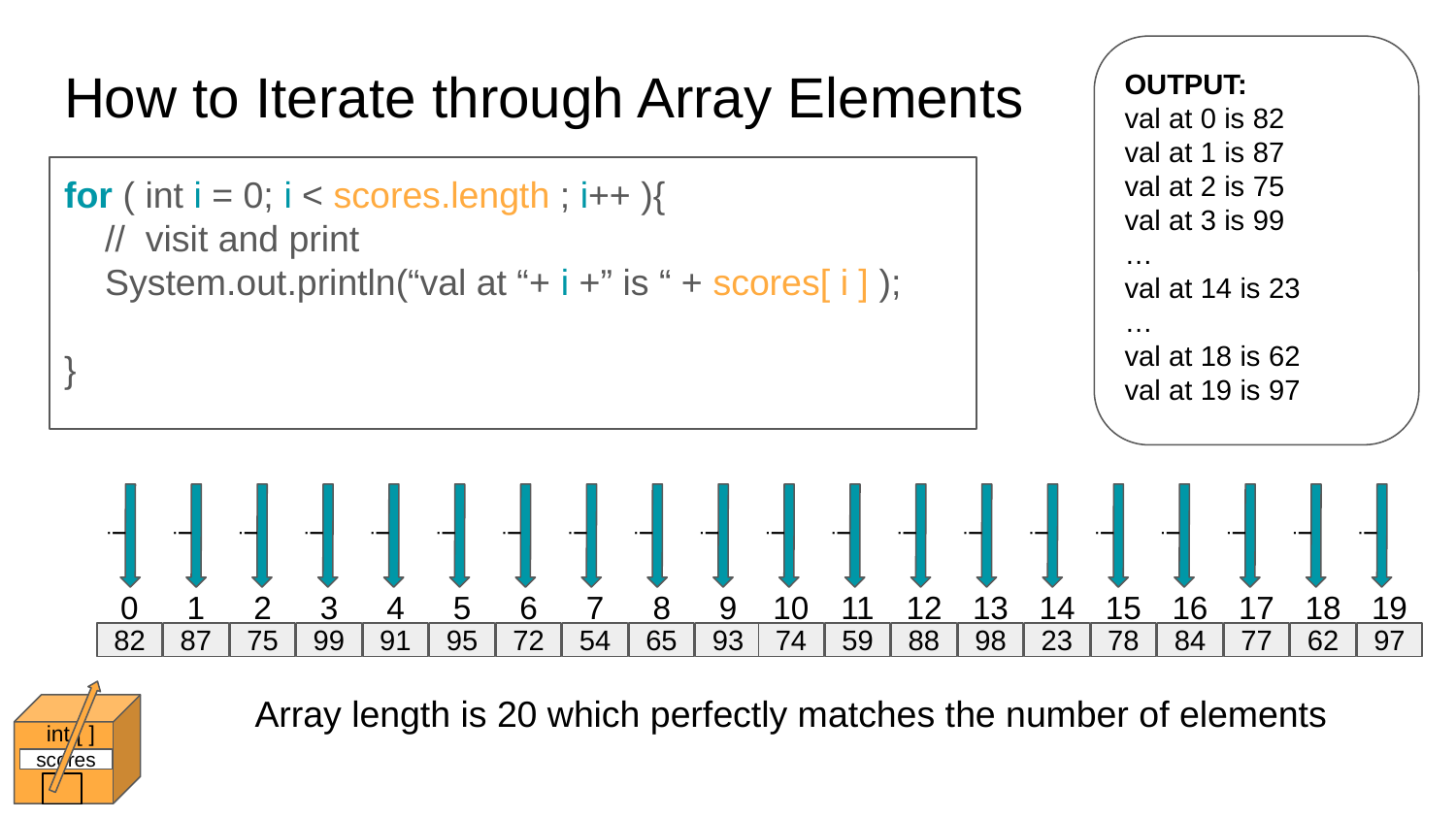

OUTPUT:
val at 0 is 82
val at 1 is 87
val at 2 is 75
val at 3 is 99
…
val at 14 is 23
…
val at 18 is 62
val at 19 is 97
# How to Iterate through Array Elements

for ( int i = 0; i < scores.length ; i++ ){
    //  visit and print
    System.out.println(“val at “+ i +” is “ + scores[ i ] );

}
i
i
i
i
i
i
i
i
i
i
i
i
i
i
i
i
i
i
i
i
0
1
2
3
4
5
6
7
8
9
10
11
12
13
14
15
16
17
18
19
82
87
75
99
91
95
72
54
65
93
74
59
88
98
23
78
84
77
62
97
Array length is 20 which perfectly matches the number of elements

int [ ]

scores